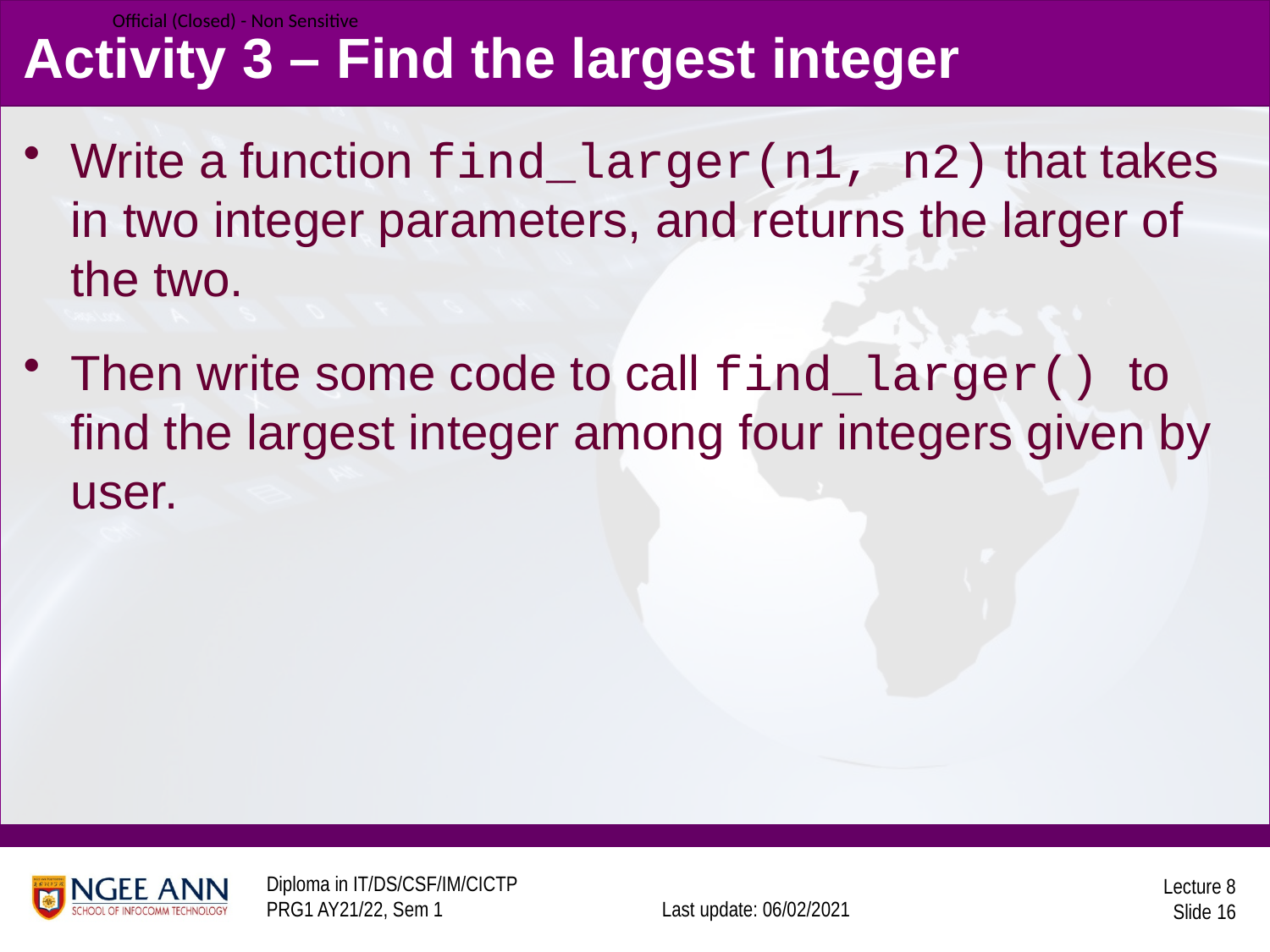

Activity 3 – Find the largest integer
Write a function find_larger(n1, n2) that takes in two integer parameters, and returns the larger of the two.

Then write some code to call find_larger() to find the largest integer among four integers given by user.